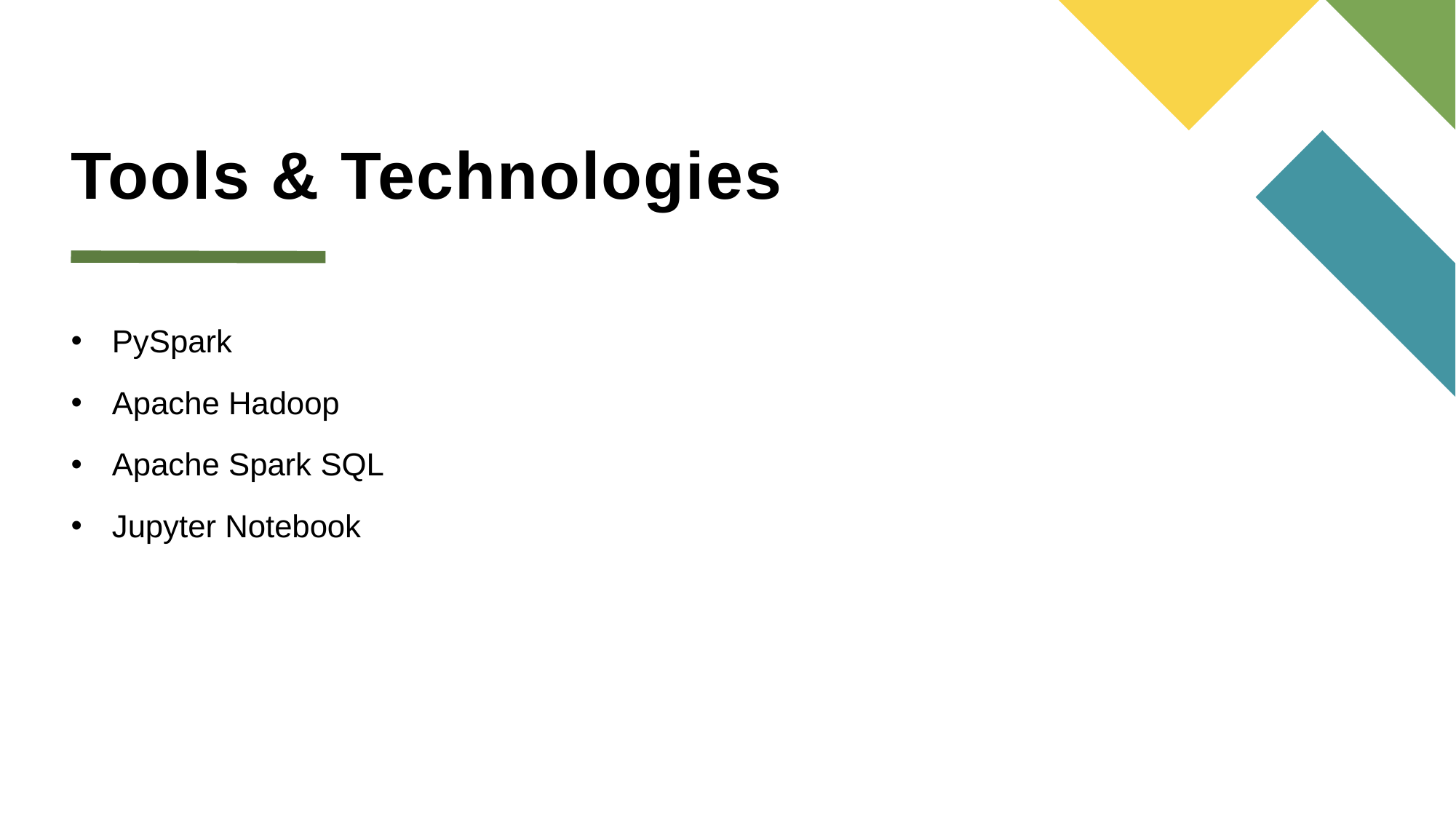

# Tools & Technologies
PySpark
Apache Hadoop
Apache Spark SQL
Jupyter Notebook